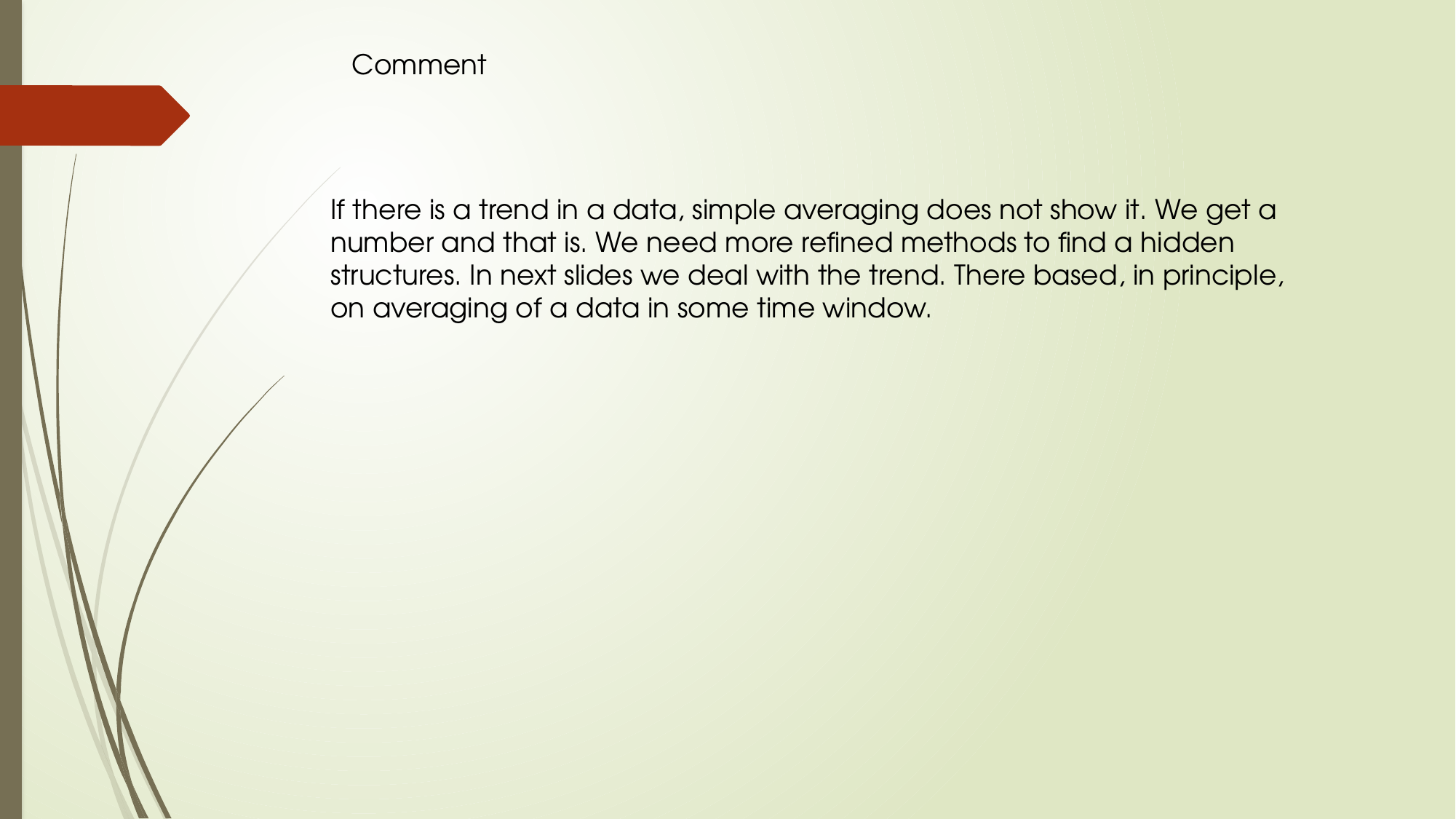

Comment
If there is a trend in a data, simple averaging does not show it. We get a number and that is. We need more refined methods to find a hidden structures. In next slides we deal with the trend. There based, in principle,  on averaging of a data in some time window.